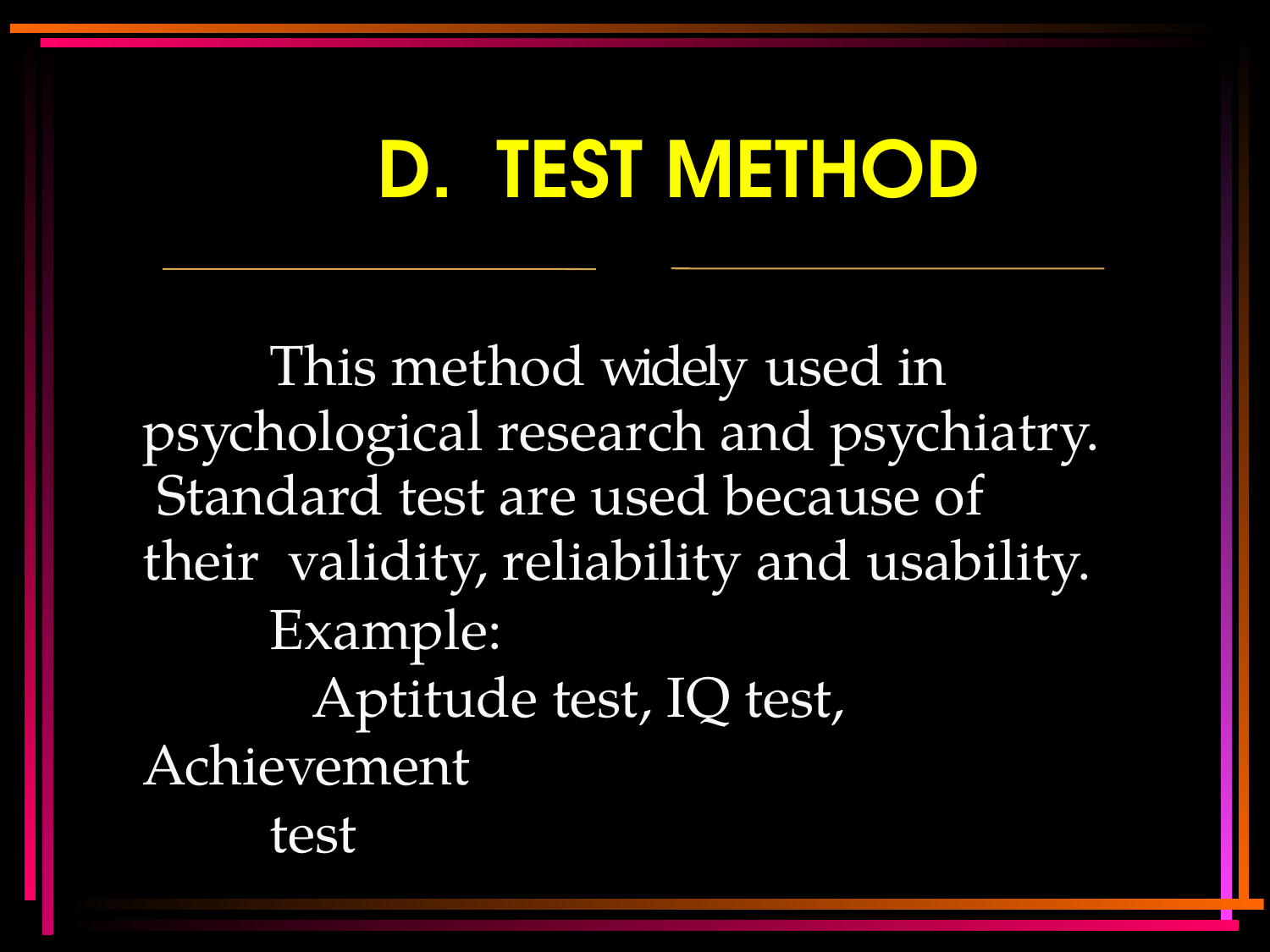

# D.  TEST METHOD

This method wi d e l y   used in  psychological research and psychiatry.  Standard test are used because of their  validity, reliability and usability.
Example:
   Aptitude test, IQ test, Achievement
test